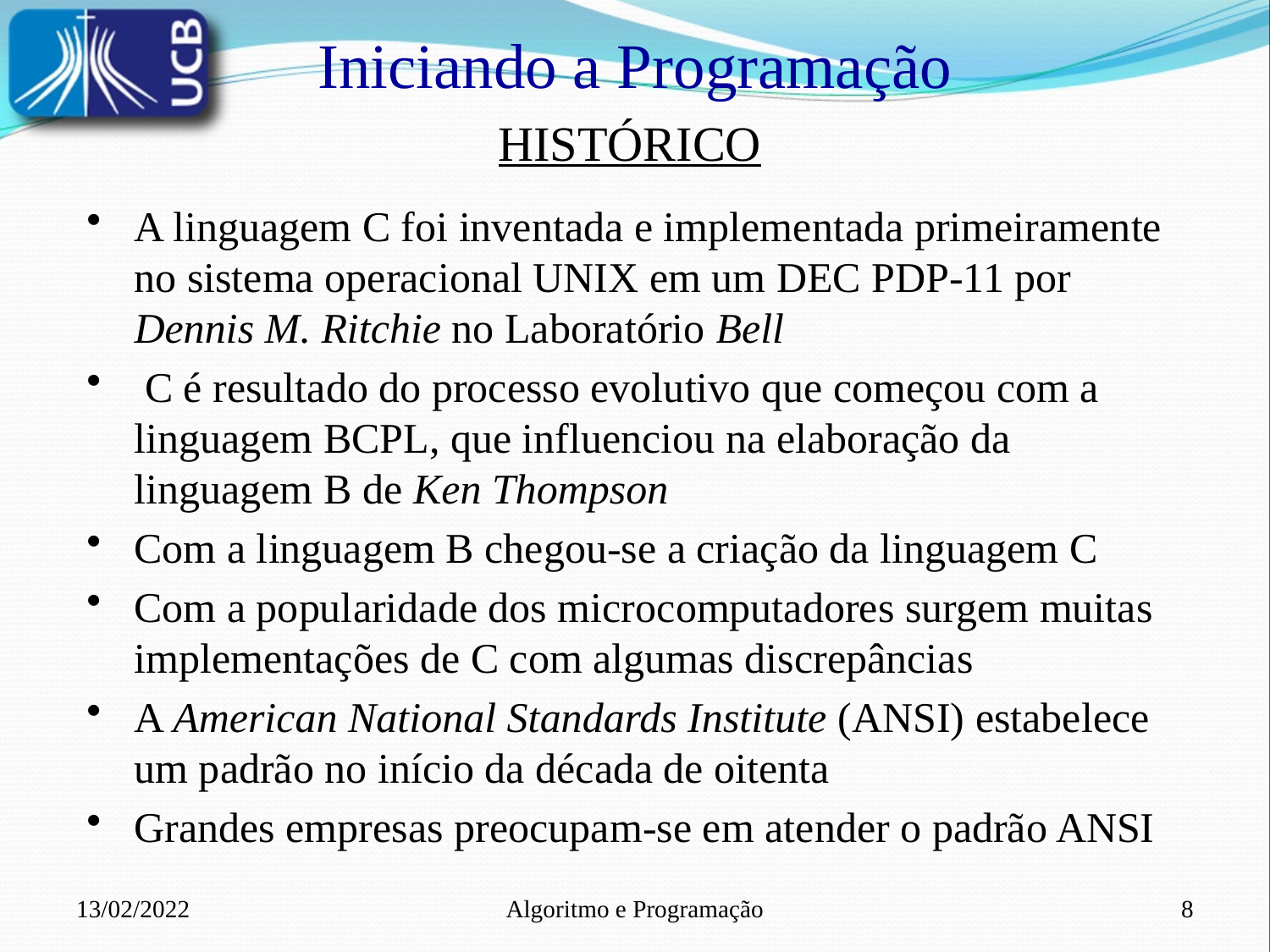

Iniciando a Programação
HISTÓRICO

A linguagem C foi inventada e implementada primeiramente no sistema operacional UNIX em um DEC PDP-11 por Dennis M. Ritchie no Laboratório Bell
 C é resultado do processo evolutivo que começou com a linguagem BCPL, que influenciou na elaboração da linguagem B de Ken Thompson
Com a linguagem B chegou-se a criação da linguagem C
Com a popularidade dos microcomputadores surgem muitas implementações de C com algumas discrepâncias
A American National Standards Institute (ANSI) estabelece um padrão no início da década de oitenta
Grandes empresas preocupam-se em atender o padrão ANSI
13/02/2022
Algoritmo e Programação
8